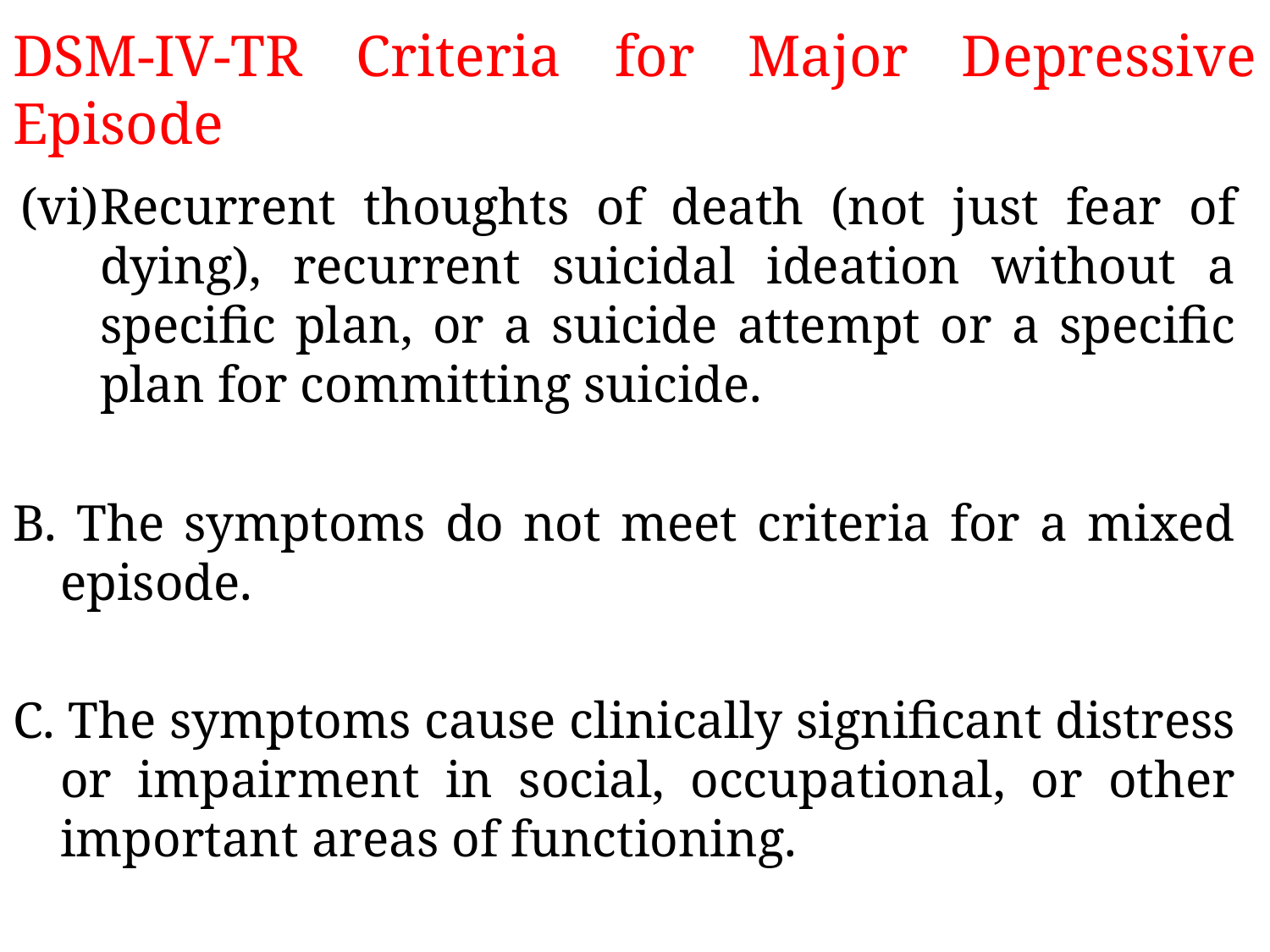

# DSM-IV-TR Criteria for Major Depressive Episode
Recurrent thoughts of death (not just fear of dying), recurrent suicidal ideation without a specific plan, or a suicide attempt or a specific plan for committing suicide.

B. The symptoms do not meet criteria for a mixed episode.

C. The symptoms cause clinically significant distress or impairment in social, occupational, or other important areas of functioning.